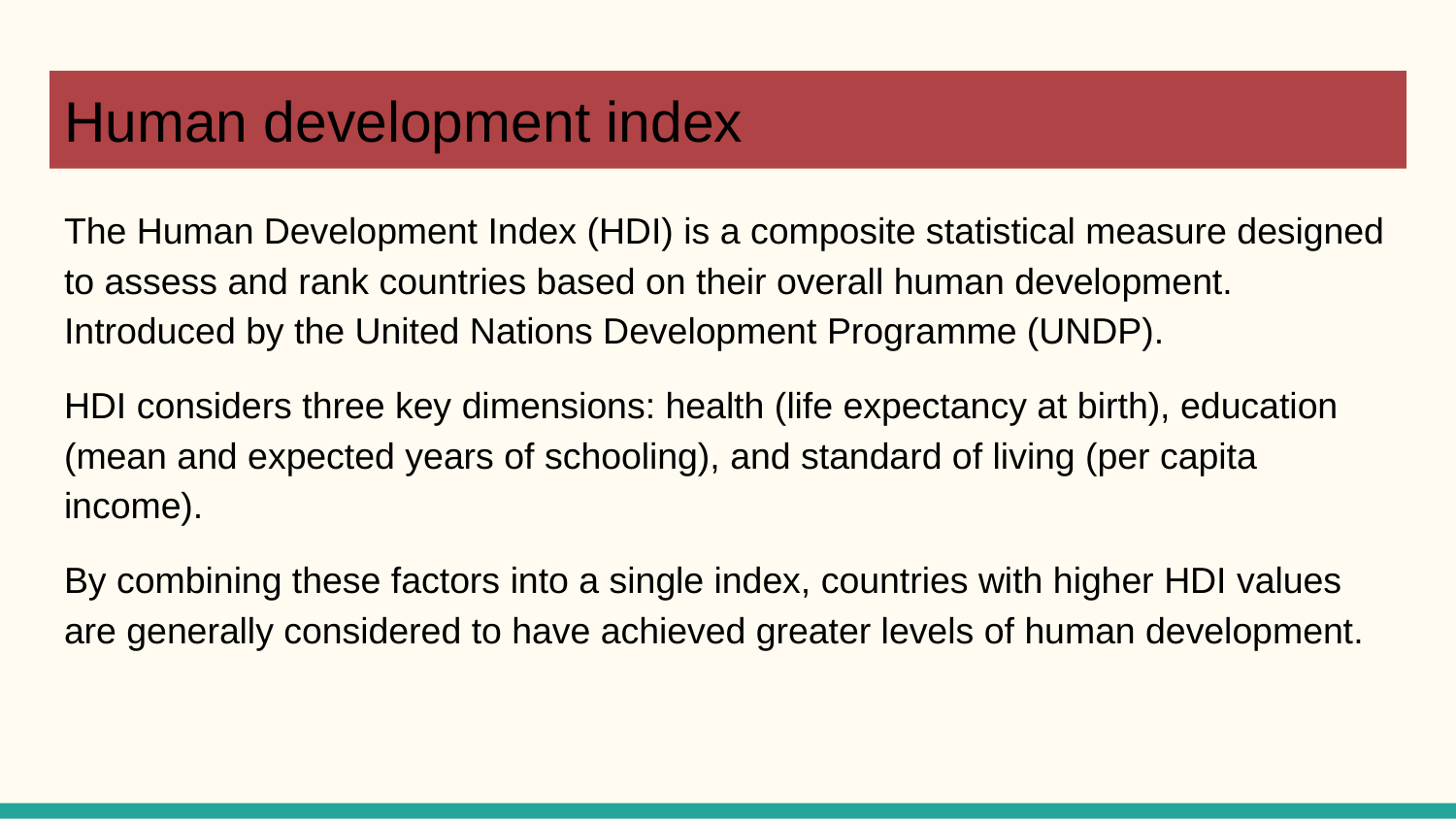

# Human development index
The Human Development Index (HDI) is a composite statistical measure designed to assess and rank countries based on their overall human development. Introduced by the United Nations Development Programme (UNDP).
HDI considers three key dimensions: health (life expectancy at birth), education (mean and expected years of schooling), and standard of living (per capita income).
By combining these factors into a single index, countries with higher HDI values are generally considered to have achieved greater levels of human development.